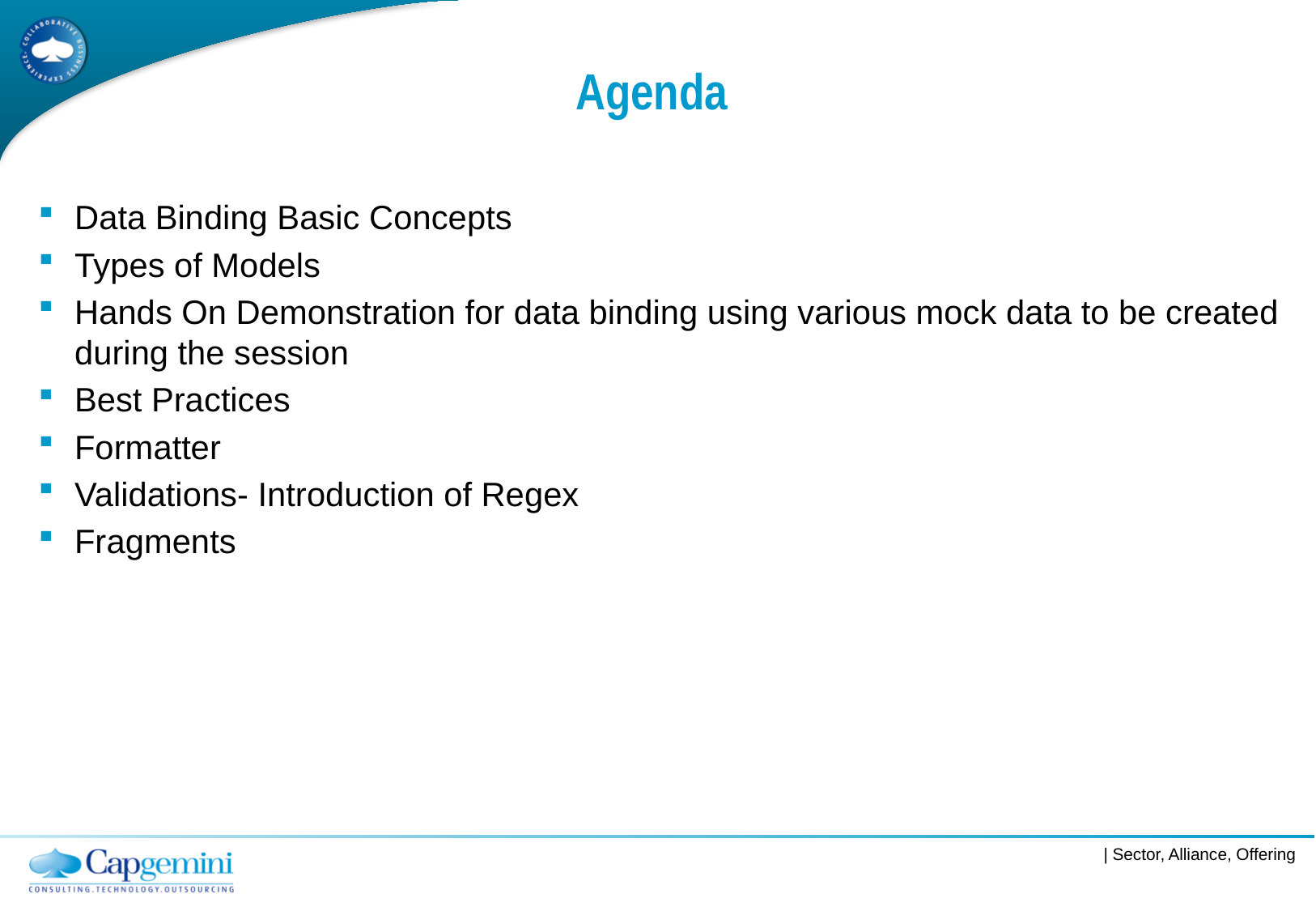

# Agenda
Data Binding Basic Concepts
Types of Models
Hands On Demonstration for data binding using various mock data to be created during the session
Best Practices
Formatter
Validations- Introduction of Regex
Fragments